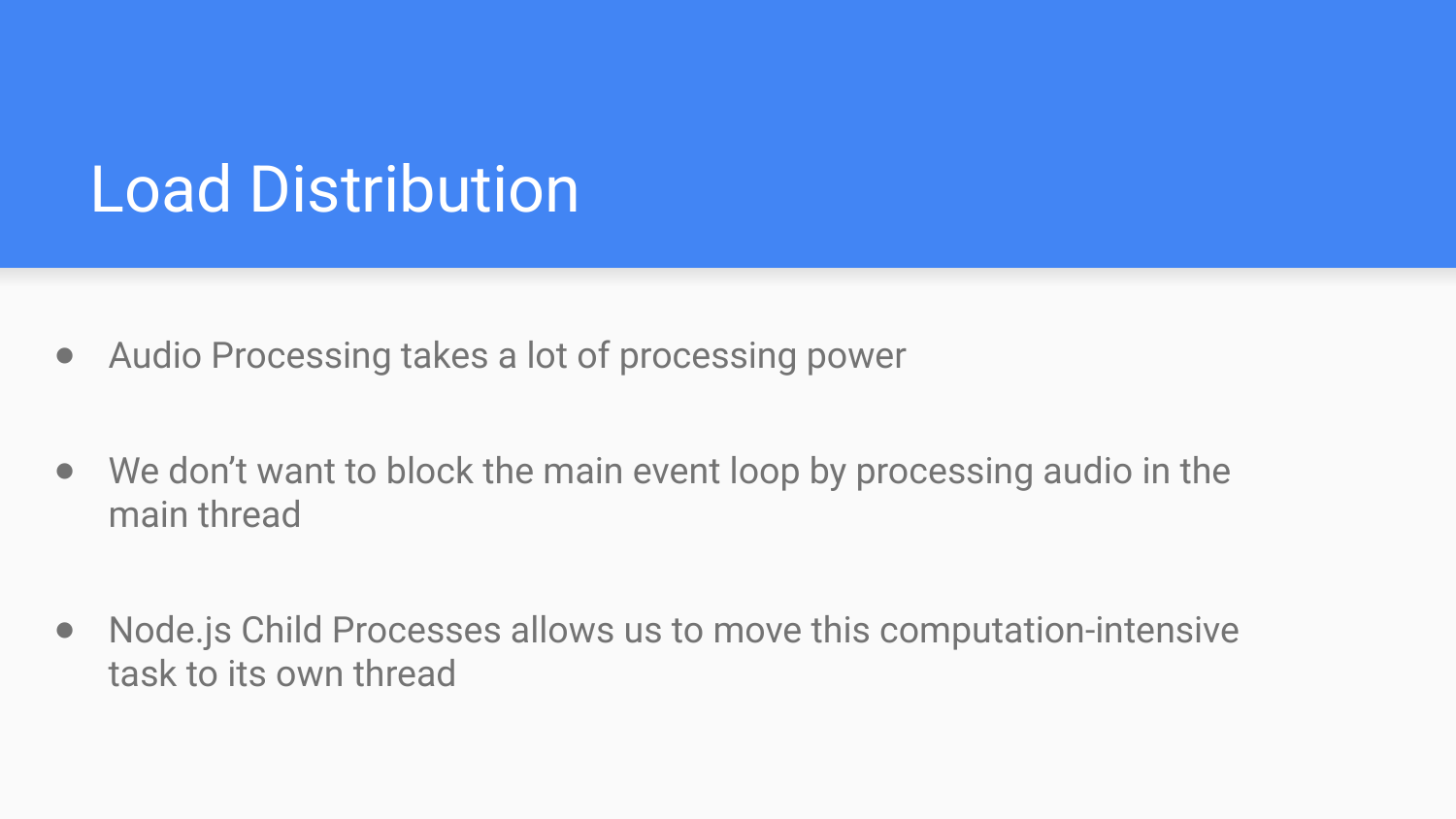

# Load Distribution
Audio Processing takes a lot of processing power

We don’t want to block the main event loop by processing audio in the main thread

Node.js Child Processes allows us to move this computation-intensive task to its own thread